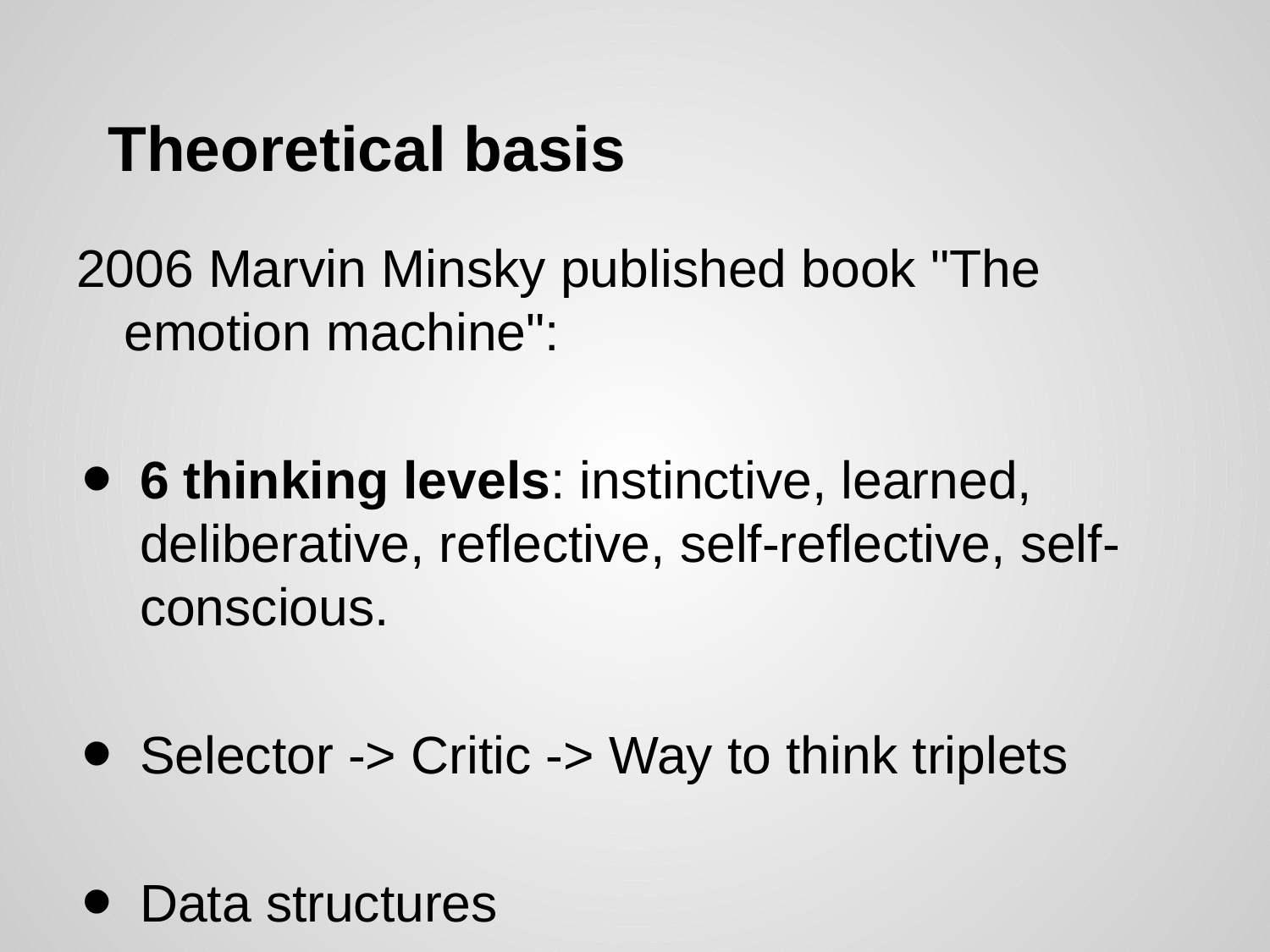

# Theoretical basis
2006 Marvin Minsky published book "The emotion machine":

6 thinking levels: instinctive, learned, deliberative, reflective, self-reflective, self-conscious.

Selector -> Critic -> Way to think triplets

Data structures